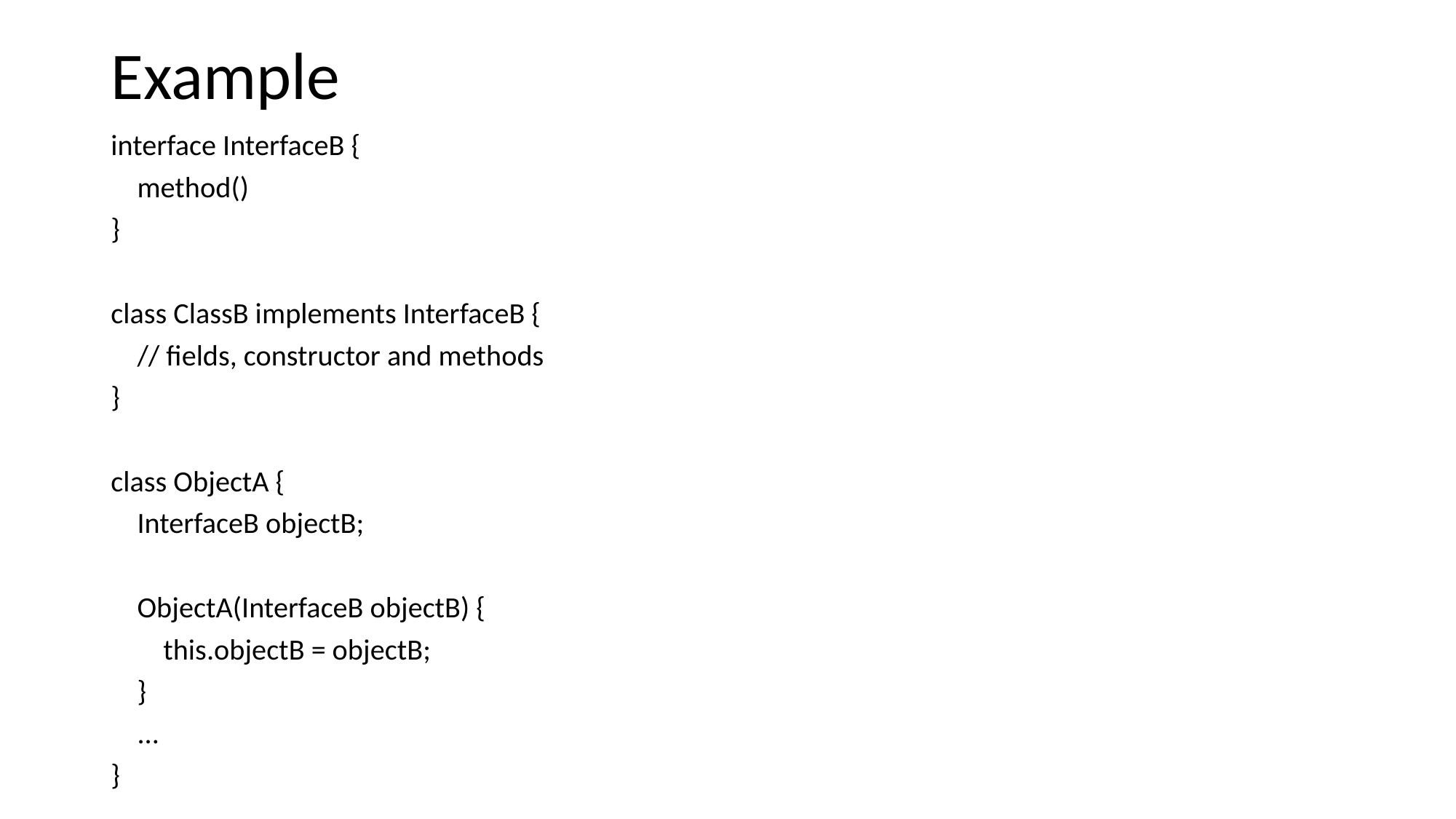

# Example
interface InterfaceB {
    method()
}

class ClassB implements InterfaceB {
    // fields, constructor and methods
}

class ObjectA {
    InterfaceB objectB;

    ObjectA(InterfaceB objectB) {
        this.objectB = objectB;
    }
    ...
}